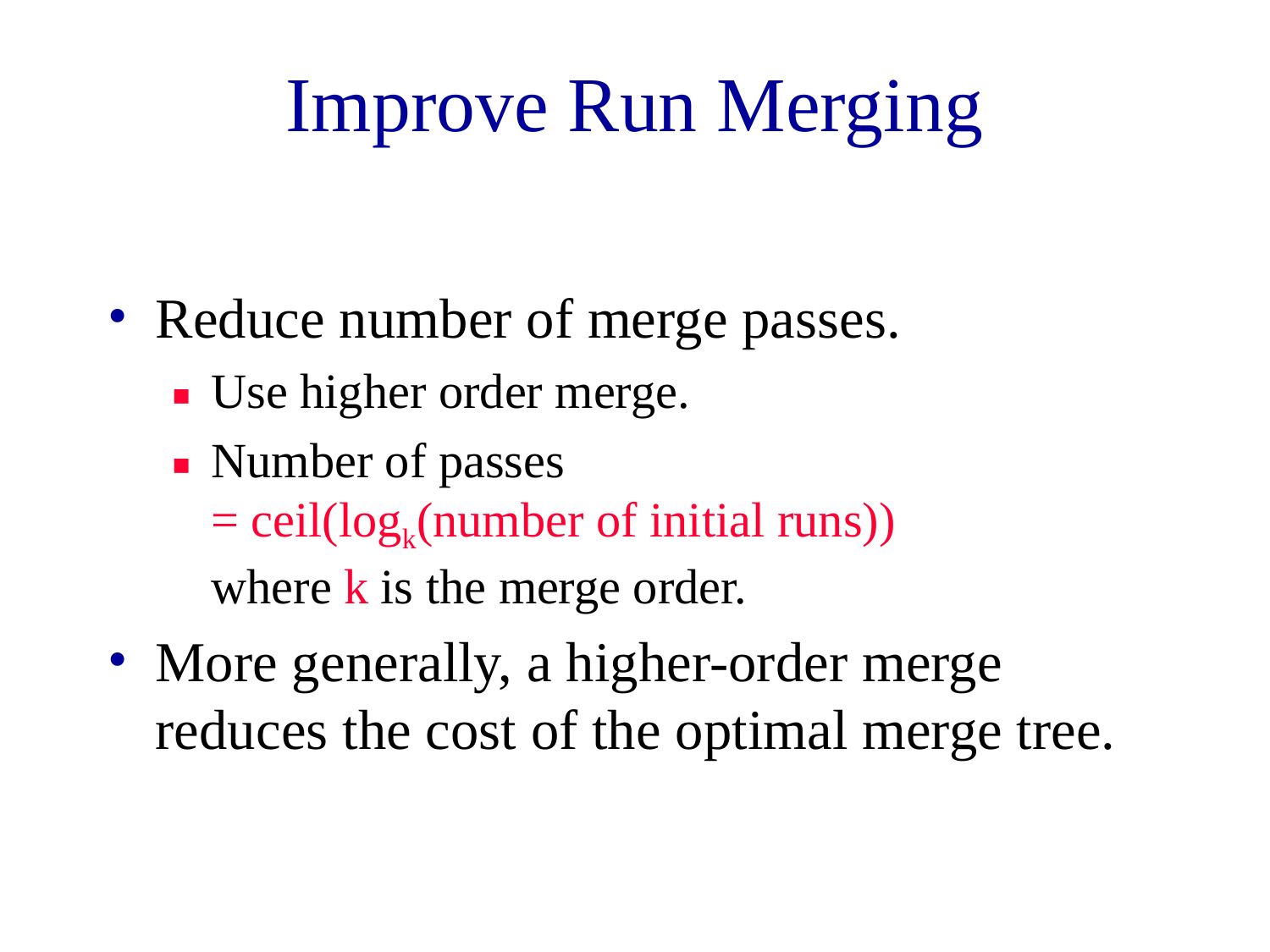

# Improve Run Merging
Reduce number of merge passes.
Use higher order merge.
Number of passes                                               = ceil(logk(number of initial runs))             where k is the merge order.
More generally, a higher-order merge reduces the cost of the optimal merge tree.